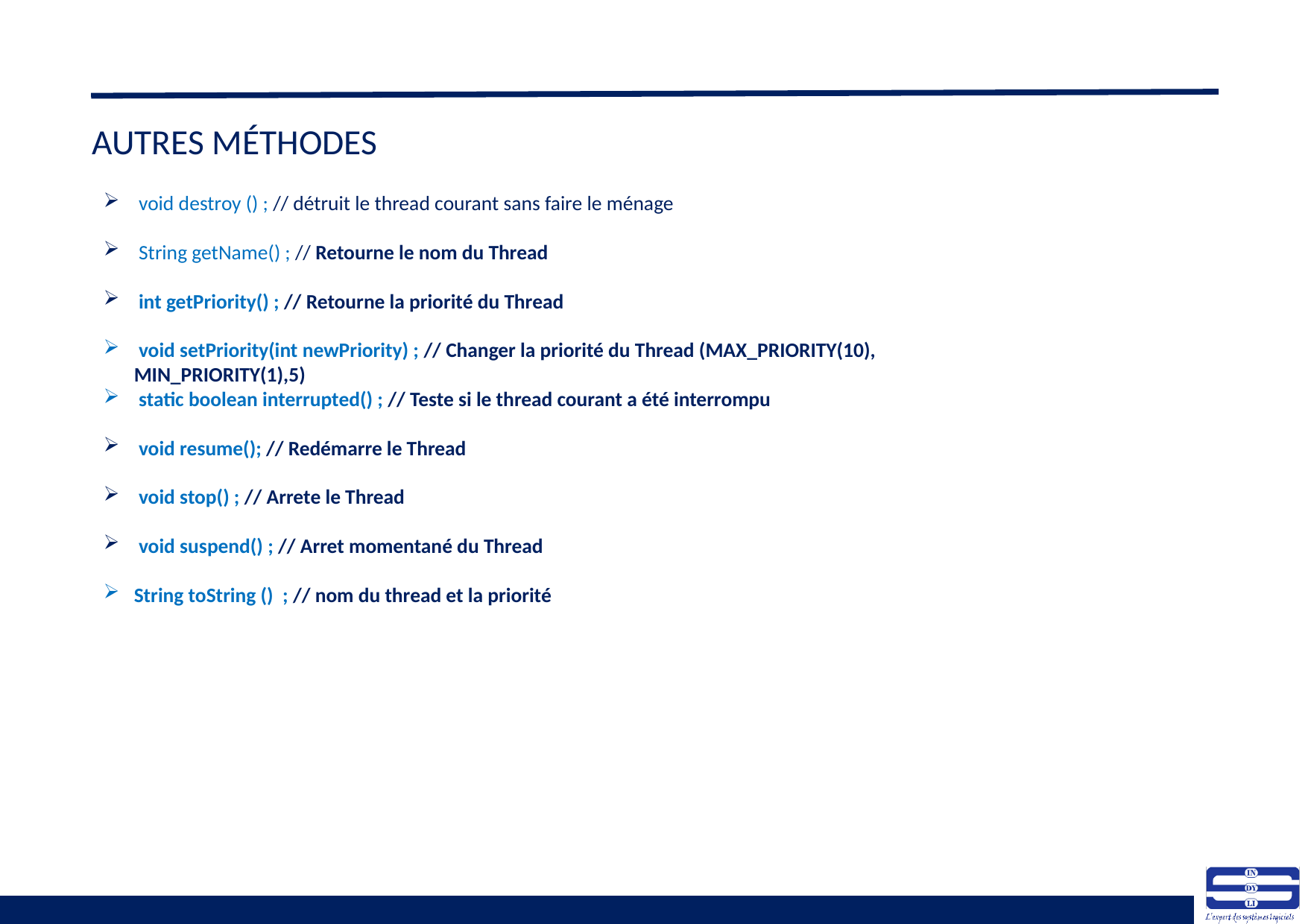

# AUTRES MÉTHODES
 void destroy () ; // détruit le thread courant sans faire le ménage

 String getName() ; // Retourne le nom du Thread

 int getPriority() ; // Retourne la priorité du Thread

 void setPriority(int newPriority) ; // Changer la priorité du Thread (MAX_PRIORITY(10), MIN_PRIORITY(1),5)
 static boolean interrupted() ; // Teste si le thread courant a été interrompu

 void resume(); // Redémarre le Thread

 void stop() ; // Arrete le Thread

 void suspend() ; // Arret momentané du Thread

String toString ()  ; // nom du thread et la priorité